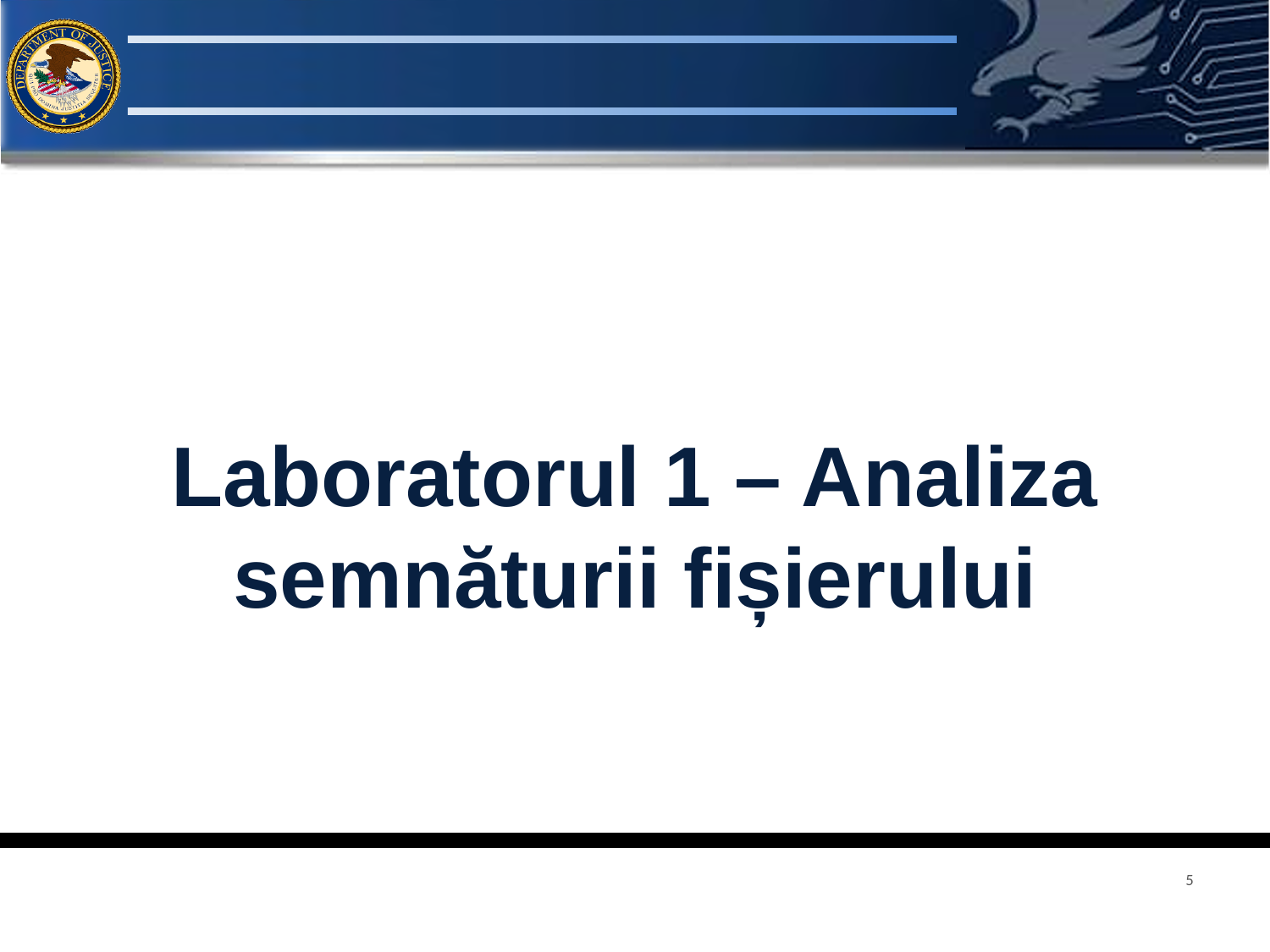

Laboratorul 1 – Analiza semnăturii fișierului
5